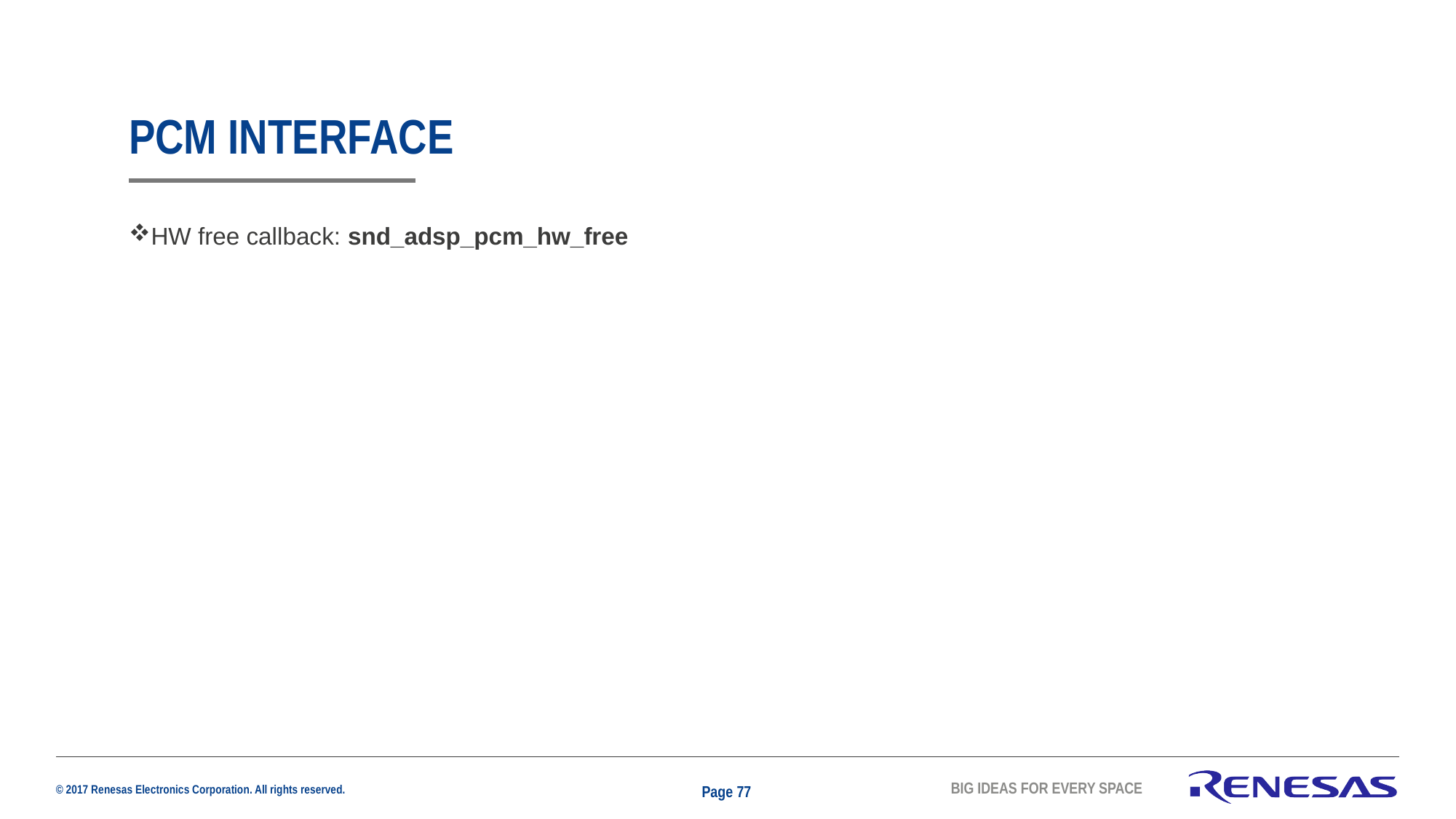

# PCM INTERFACE
HW free callback: snd_adsp_pcm_hw_free
Page 77